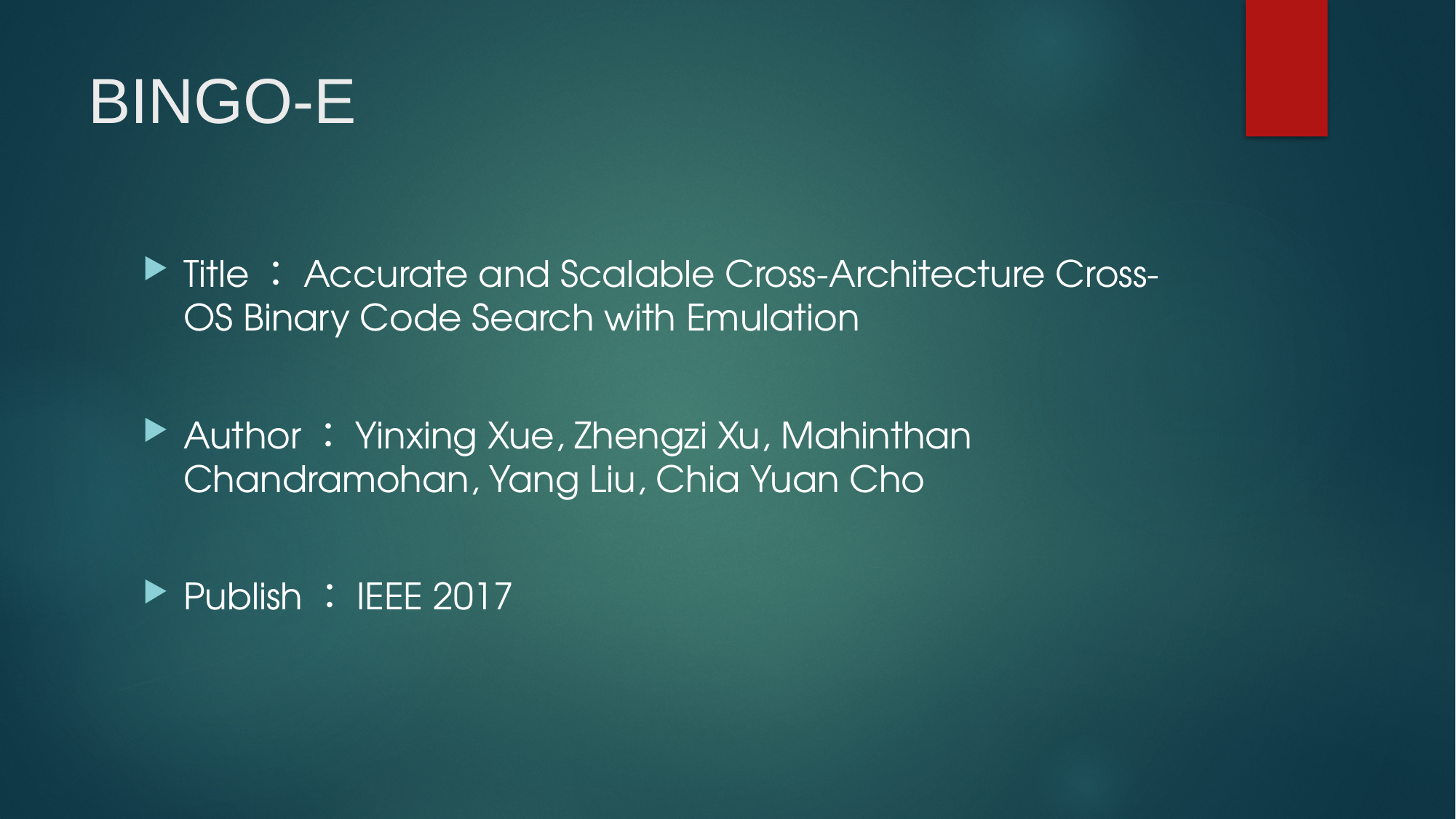

# BINGO-E
Title：Accurate and Scalable Cross-Architecture Cross-OS Binary Code Search with Emulation

Author：Yinxing Xue, Zhengzi Xu, Mahinthan Chandramohan, Yang Liu, Chia Yuan Cho

Publish：IEEE 2017